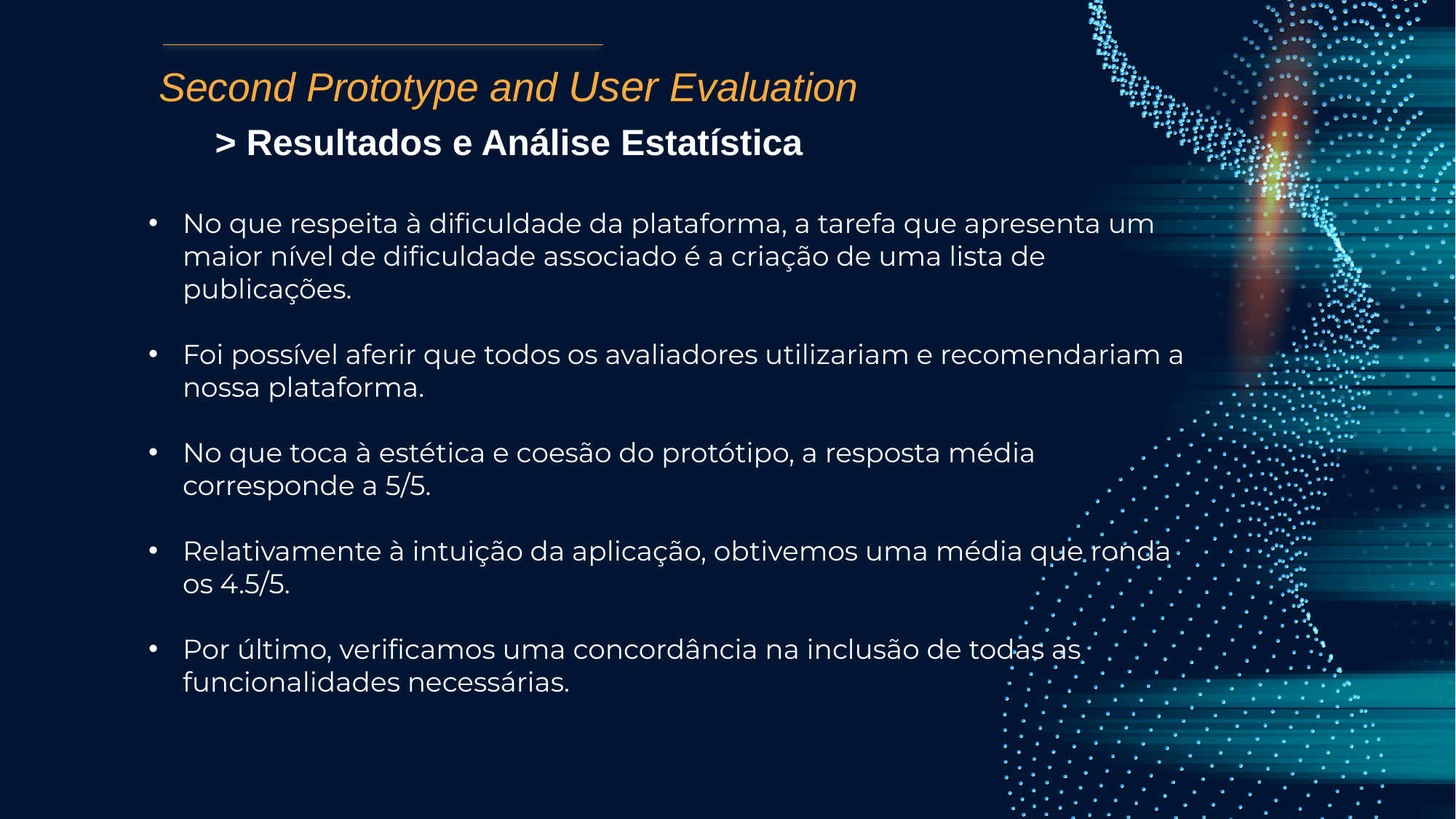

# Second Prototype and User Evaluation
> Resultados e Análise Estatística
No que respeita à dificuldade da plataforma, a tarefa que apresenta um maior nível de dificuldade associado é a criação de uma lista de publicações.

Foi possível aferir que todos os avaliadores utilizariam e recomendariam a nossa plataforma.

No que toca à estética e coesão do protótipo, a resposta média corresponde a 5/5.

Relativamente à intuição da aplicação, obtivemos uma média que ronda os 4.5/5.

Por último, verificamos uma concordância na inclusão de todas as funcionalidades necessárias.